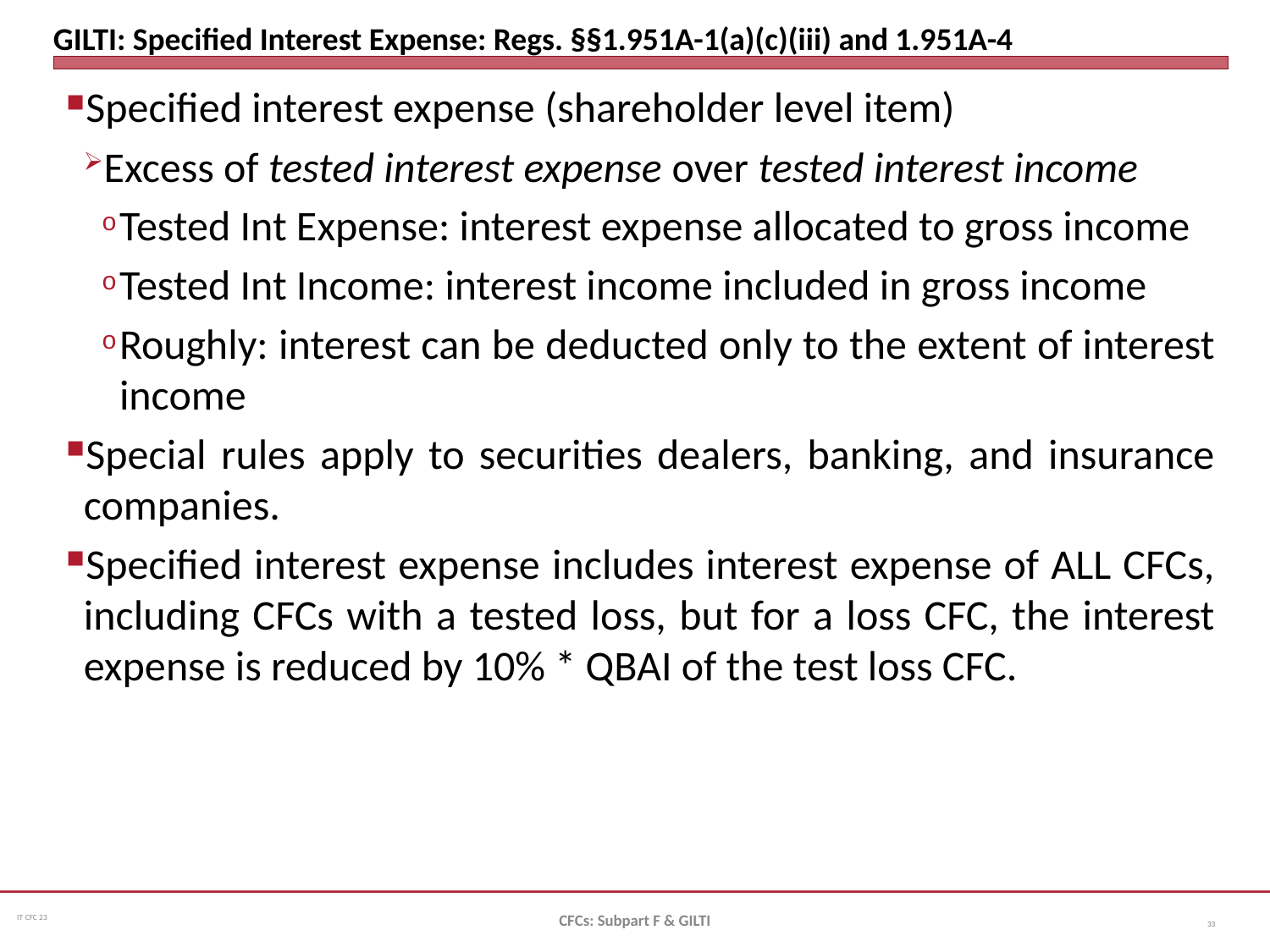

# GILTI: Specified Interest Expense: Regs. §§1.951A-1(a)(c)(iii) and 1.951A-4
Specified interest expense (shareholder level item)
Excess of tested interest expense over tested interest income
Tested Int Expense: interest expense allocated to gross income
Tested Int Income: interest income included in gross income
Roughly: interest can be deducted only to the extent of interest income
Special rules apply to securities dealers, banking, and insurance companies.
Specified interest expense includes interest expense of ALL CFCs, including CFCs with a tested loss, but for a loss CFC, the interest expense is reduced by 10% * QBAI of the test loss CFC.

CFCs: Subpart F & GILTI
33